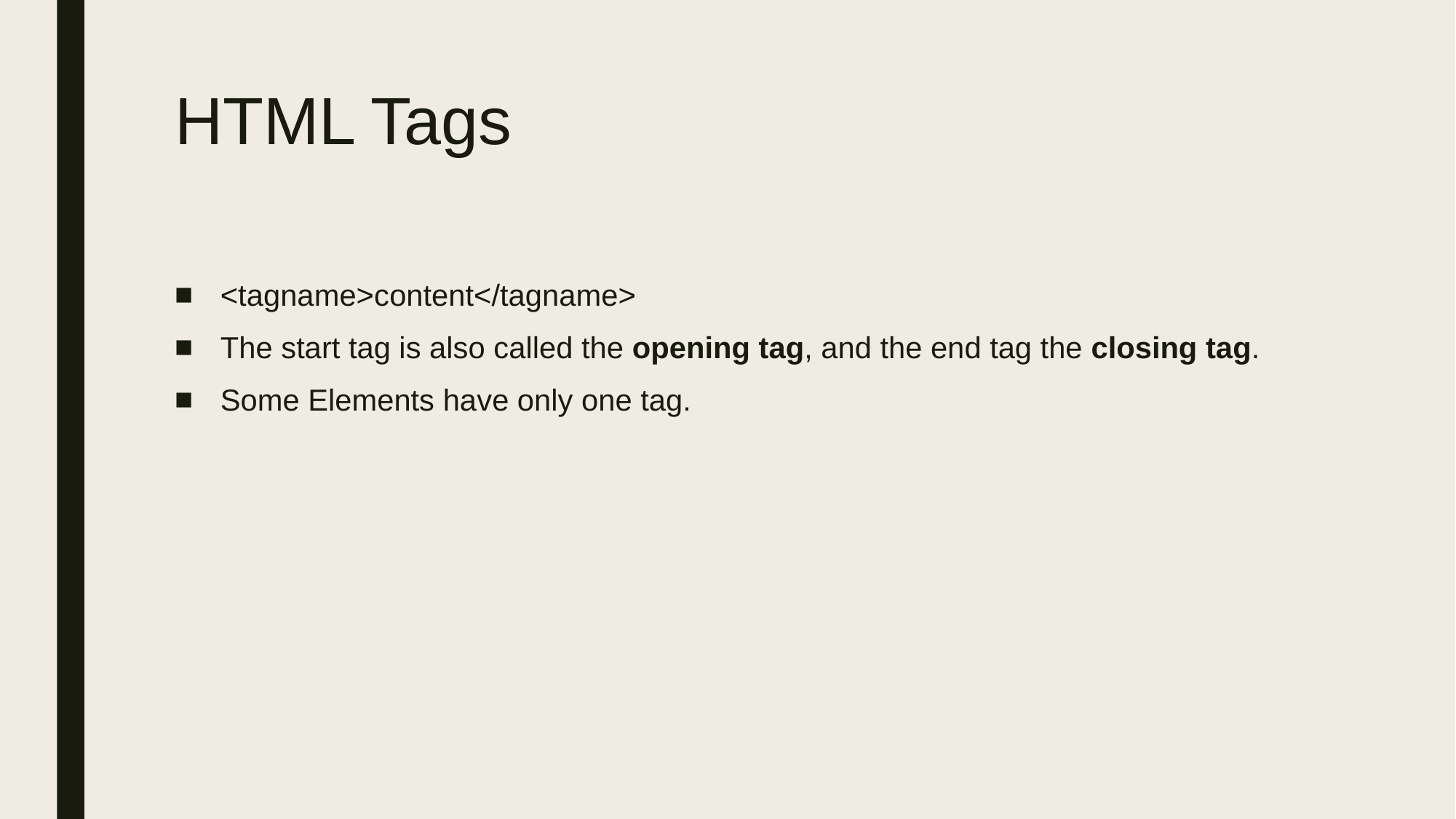

# HTML Tags
<tagname>content</tagname>
The start tag is also called the opening tag, and the end tag the closing tag.
Some Elements have only one tag.